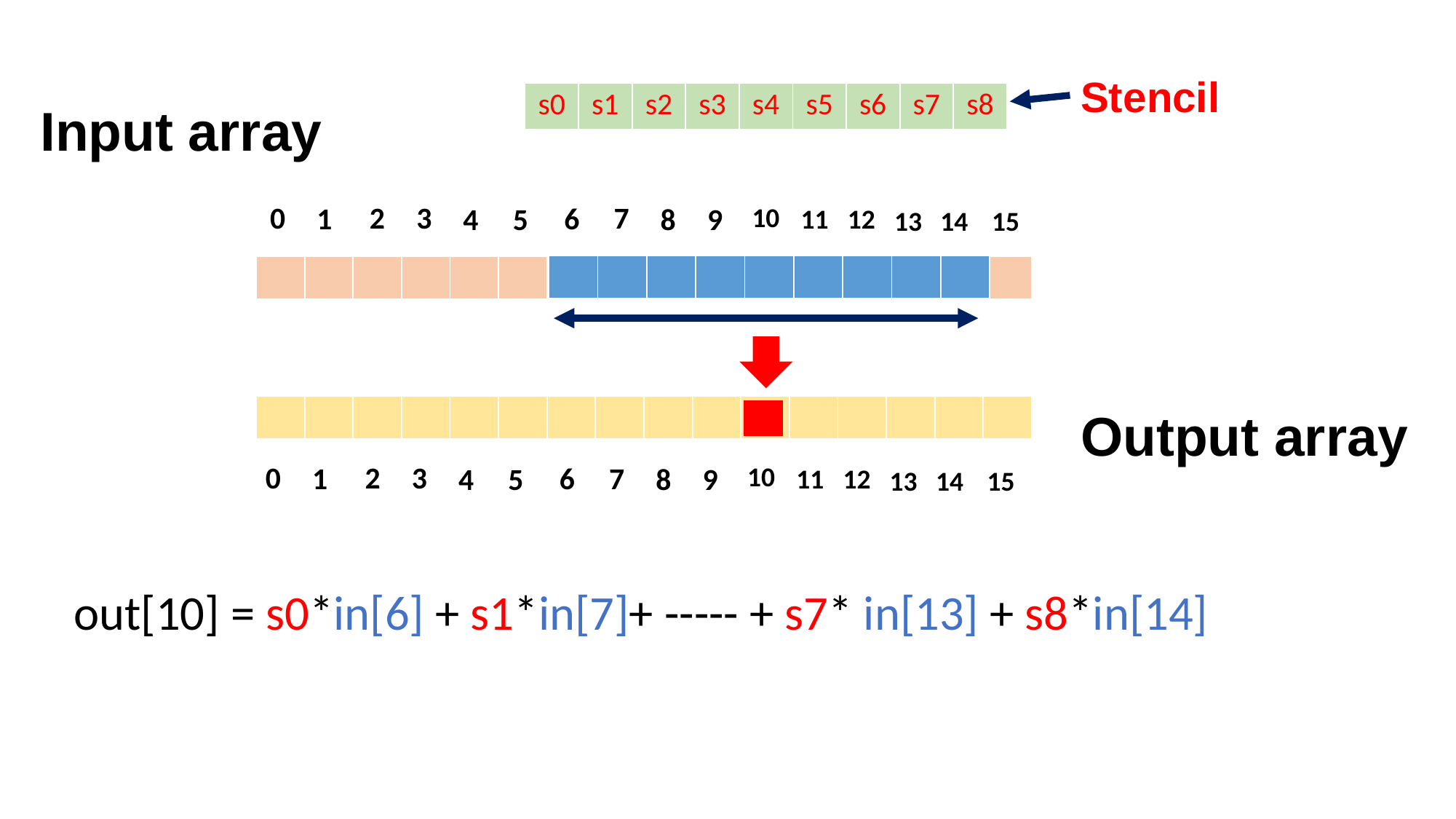

Stencil
| s0 | s1 | s2 | s3 | s4 | s5 | s6 | s7 | s8 |
| --- | --- | --- | --- | --- | --- | --- | --- | --- |
Input array
0
3
2
7
1
6
4
5
8
9
10
11
12
13
14
15
|  |  |  |  |  |  |  |  |  |
| --- | --- | --- | --- | --- | --- | --- | --- | --- |
|  |  |  |  |  |  |  |  |  |  |  |  |  |  |  |  |
| --- | --- | --- | --- | --- | --- | --- | --- | --- | --- | --- | --- | --- | --- | --- | --- |

|  |  |  |  |  |  |  |  |  |  |  |  |  |  |  |  |
| --- | --- | --- | --- | --- | --- | --- | --- | --- | --- | --- | --- | --- | --- | --- | --- |
Output array

0
3
2
7
1
6
4
5
8
9
10
11
12
13
14
15
out[10] = s0*in[6] + s1*in[7]+ ----- + s7* in[13] + s8*in[14]